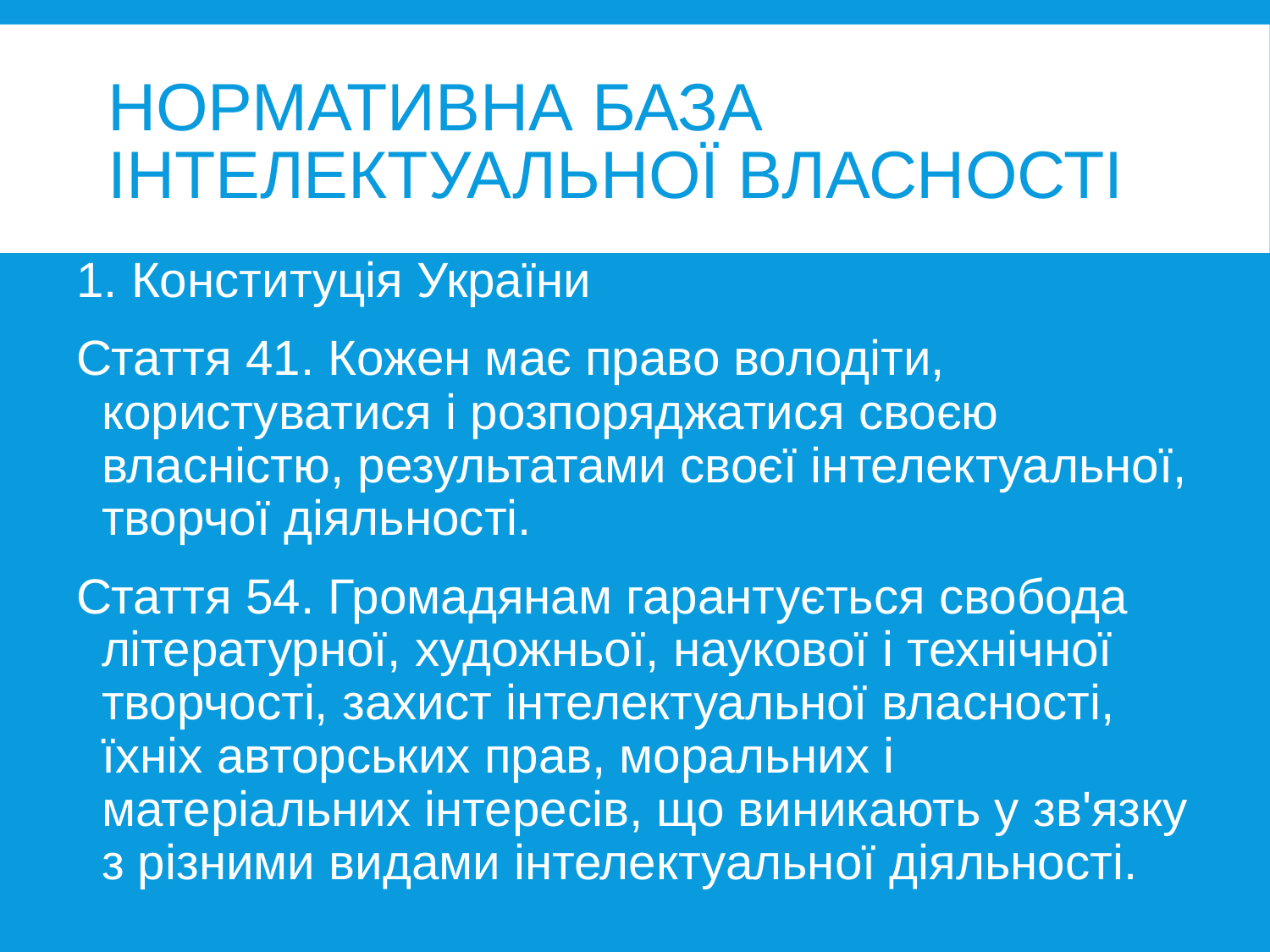

# Нормативна база інтелектуальної власності
1. Конституція України
Стаття 41. Кожен має право володіти, користуватися і розпоряджатися своєю власністю, результатами своєї інтелектуальної, творчої діяльності.
Стаття 54. Громадянам гарантується свобода літературної, художньої, наукової і технічної творчості, захист інтелектуальної власності, їхніх авторських прав, моральних і матеріальних інтересів, що виникають у зв'язку з різними видами інтелектуальної діяльності.